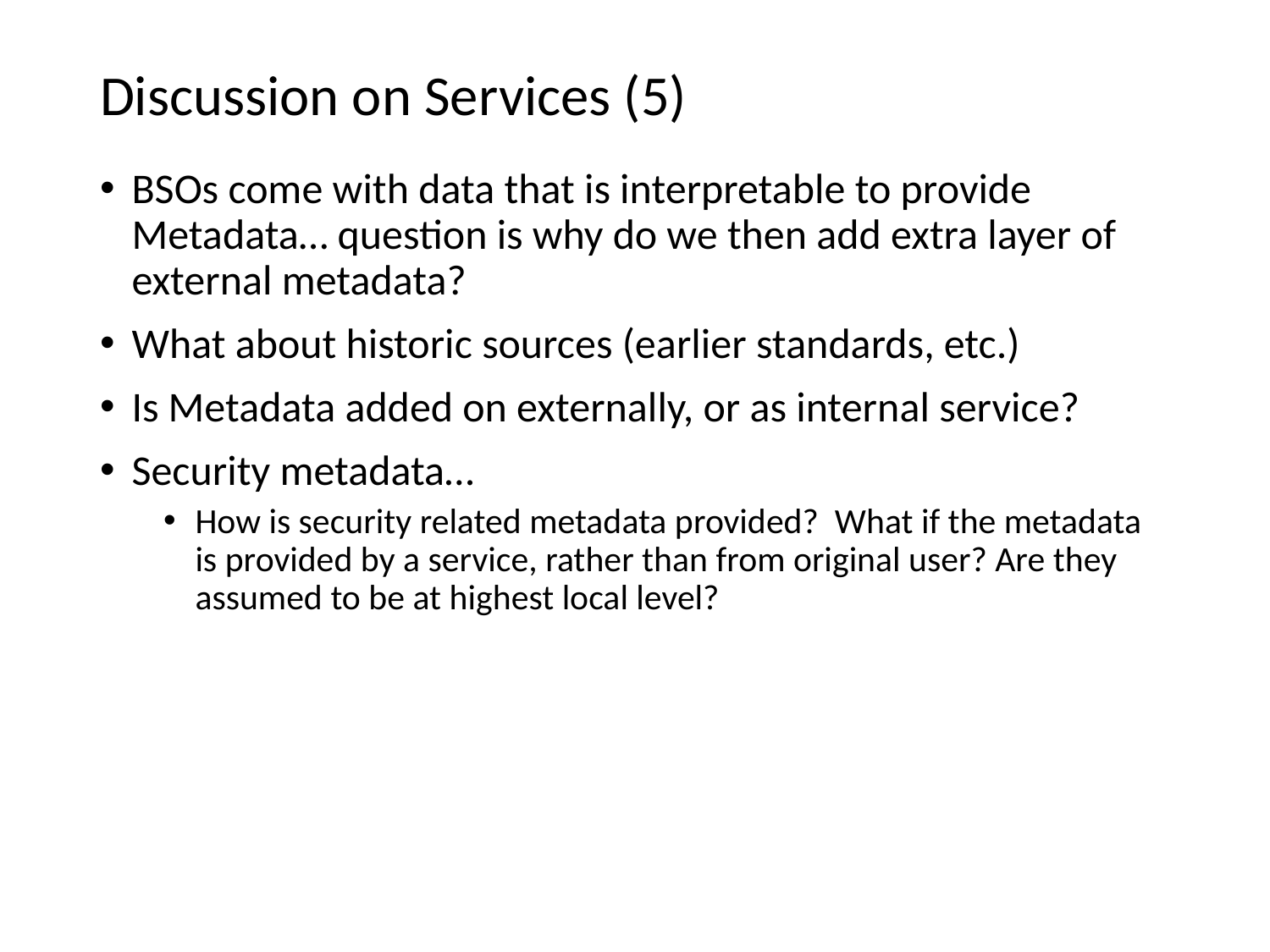

# Discussion on Services (5)
BSOs come with data that is interpretable to provide Metadata… question is why do we then add extra layer of external metadata?
What about historic sources (earlier standards, etc.)
Is Metadata added on externally, or as internal service?
Security metadata…
How is security related metadata provided?  What if the metadata is provided by a service, rather than from original user? Are they assumed to be at highest local level?